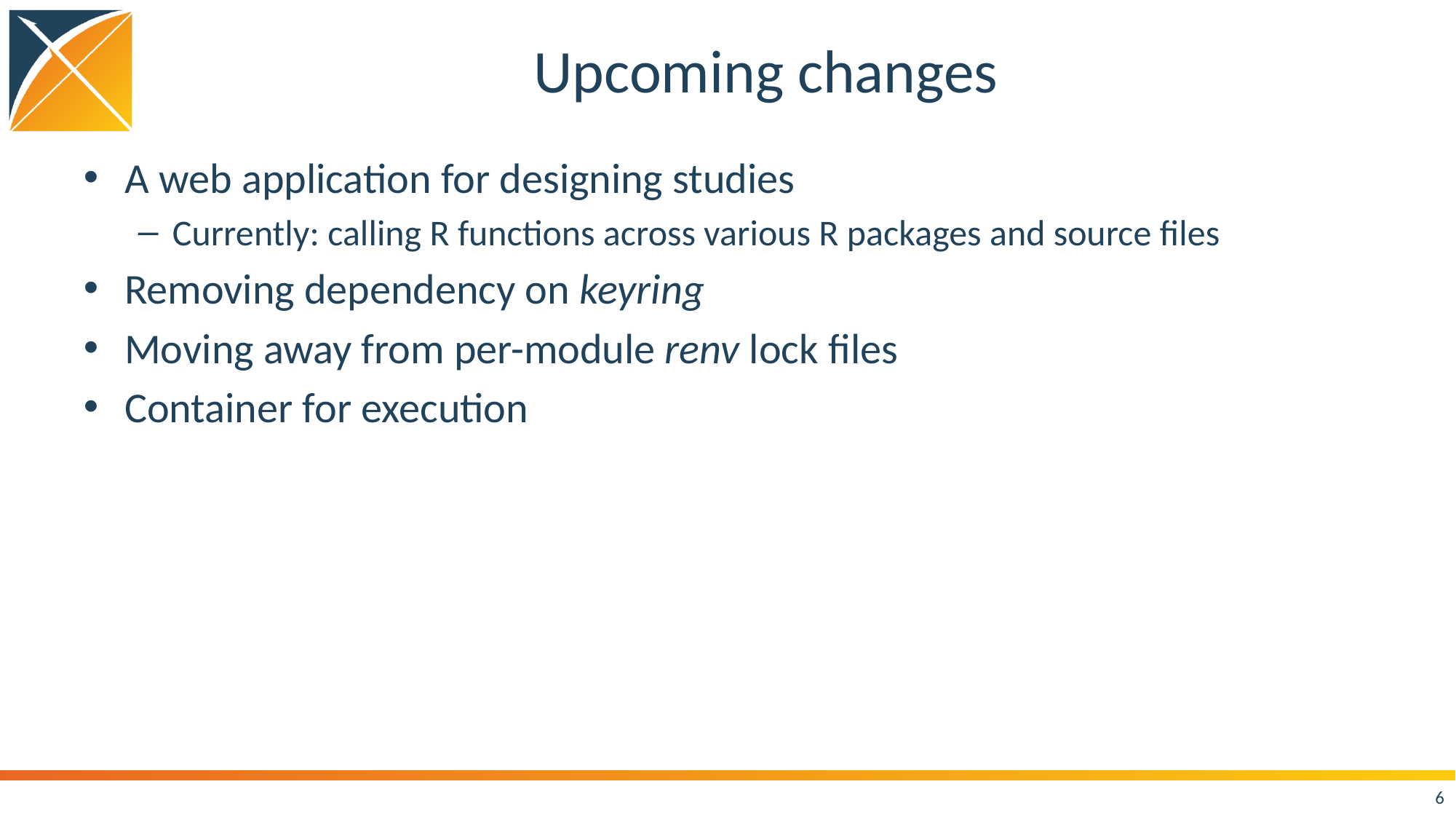

# Upcoming changes
A web application for designing studies
Currently: calling R functions across various R packages and source files
Removing dependency on keyring
Moving away from per-module renv lock files
Container for execution

6